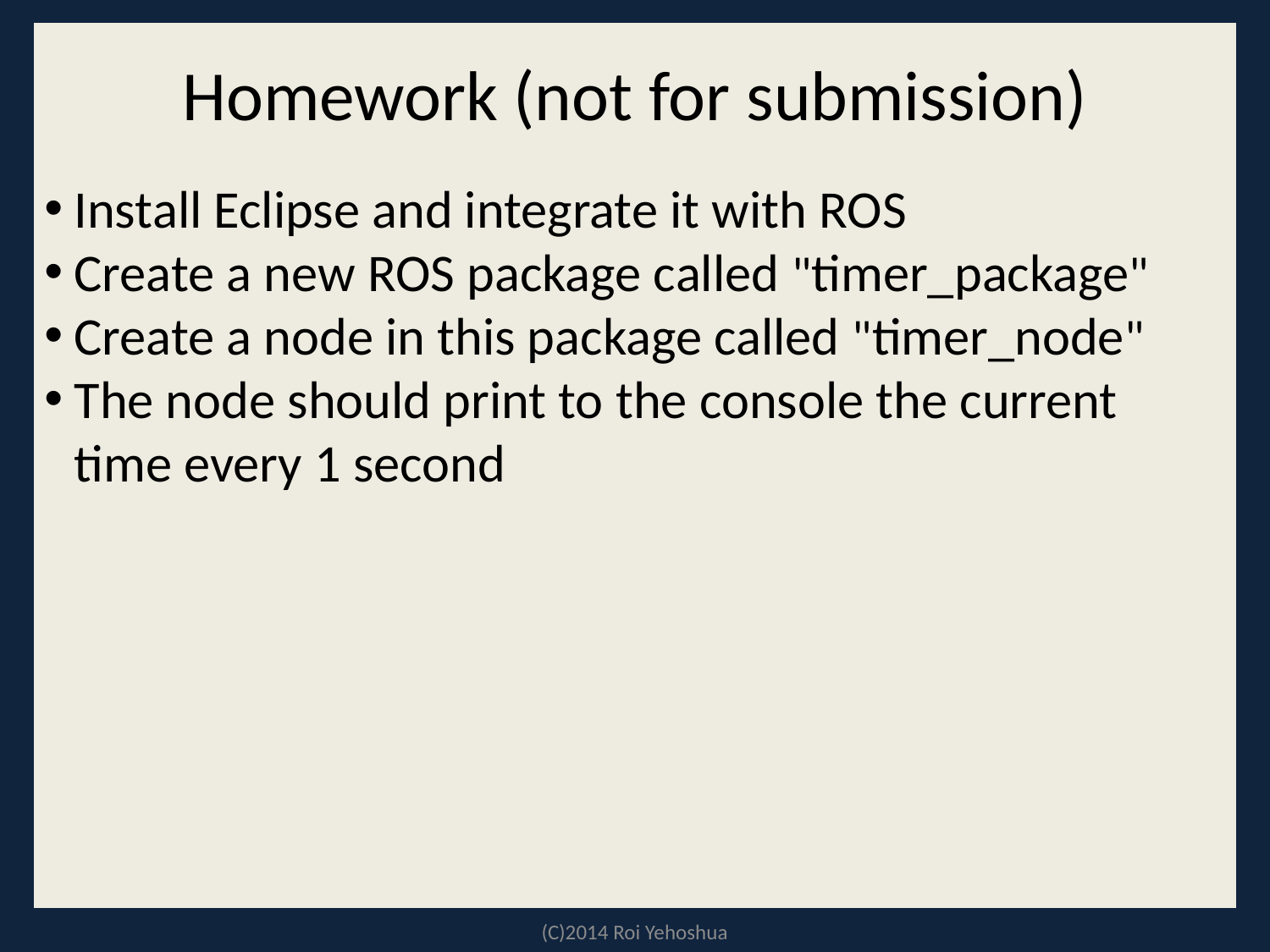

Homework (not for submission)
Install Eclipse and integrate it with ROS
Create a new ROS package called "timer_package"
Create a node in this package called "timer_node"
The node should print to the console the current time every 1 second

(C)2014 Roi Yehoshua